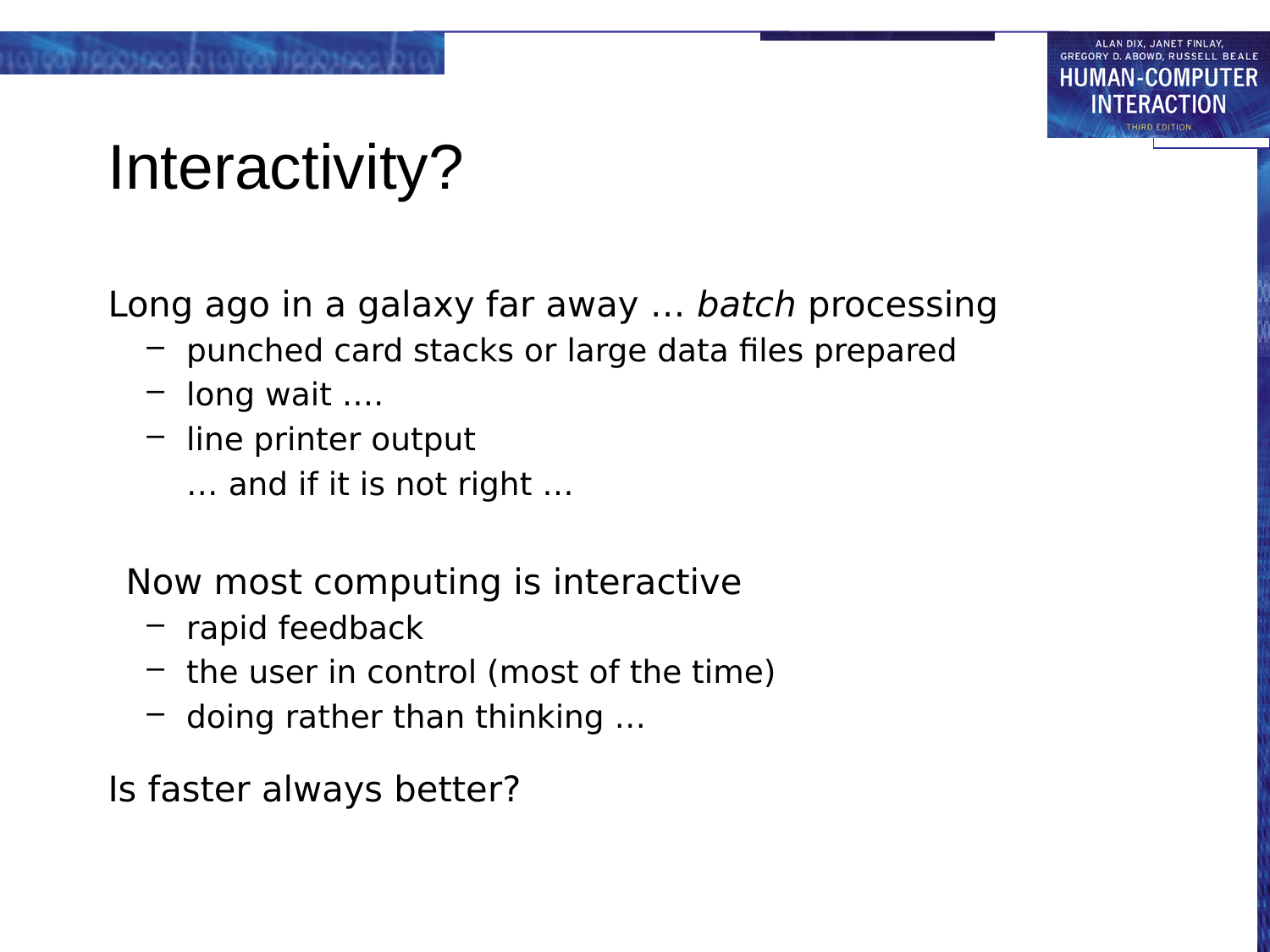

# Interactivity?
Long ago in a galaxy far away … batch processing
punched card stacks or large data files prepared
long wait ….
line printer output
… and if it is not right …

Now most computing is interactive
rapid feedback
the user in control (most of the time)
doing rather than thinking …

Is faster always better?